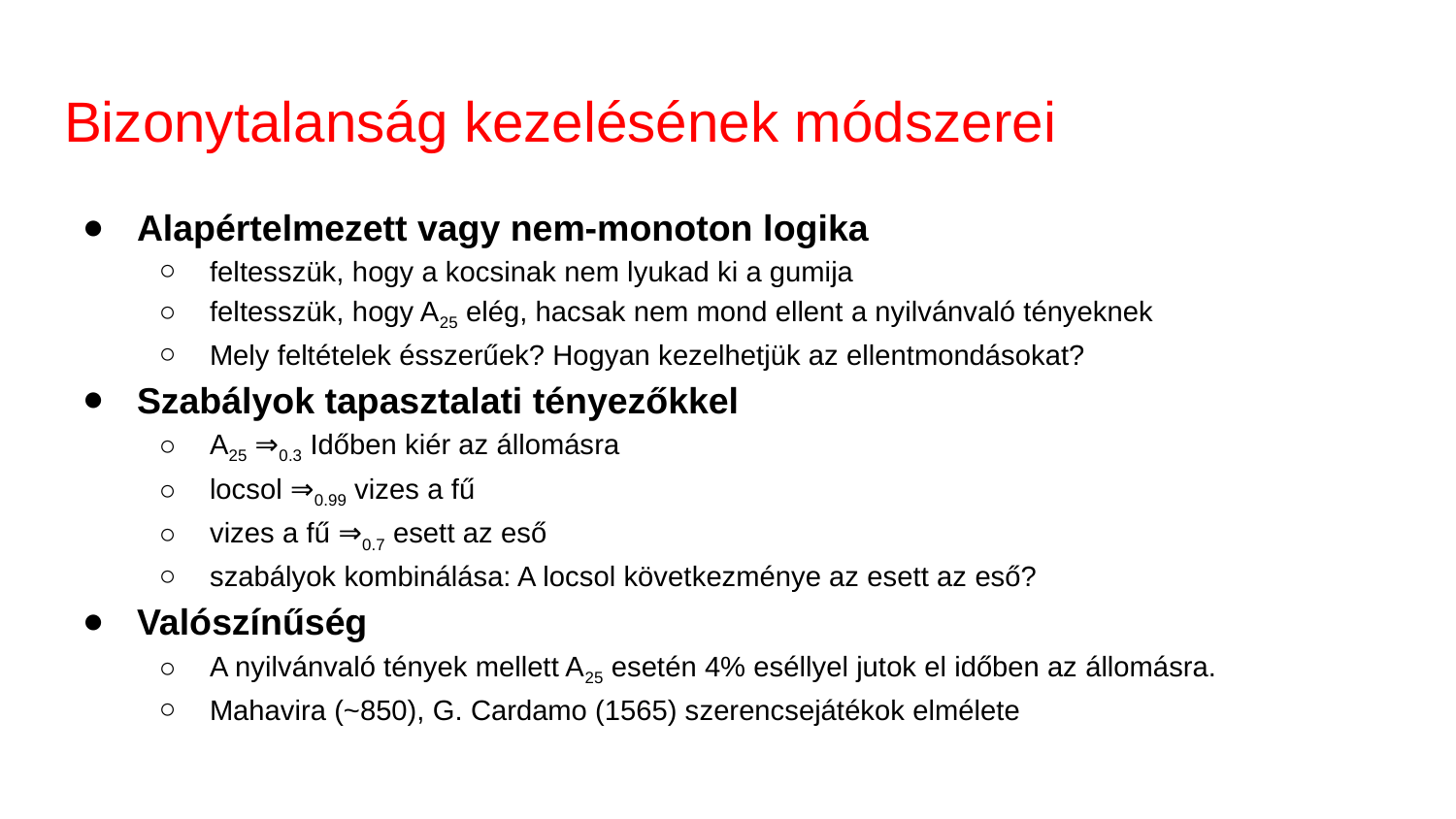

# Bizonytalanság kezelésének módszerei
Alapértelmezett vagy nem-monoton logika
feltesszük, hogy a kocsinak nem lyukad ki a gumija
feltesszük, hogy A25 elég, hacsak nem mond ellent a nyilvánvaló tényeknek
Mely feltételek ésszerűek? Hogyan kezelhetjük az ellentmondásokat?
Szabályok tapasztalati tényezőkkel
A25 ⇒0.3 Időben kiér az állomásra
locsol ⇒0.99 vizes a fű
vizes a fű ⇒0.7 esett az eső
szabályok kombinálása: A locsol következménye az esett az eső?
Valószínűség
A nyilvánvaló tények mellett A25 esetén 4% eséllyel jutok el időben az állomásra.
Mahavira (~850), G. Cardamo (1565) szerencsejátékok elmélete